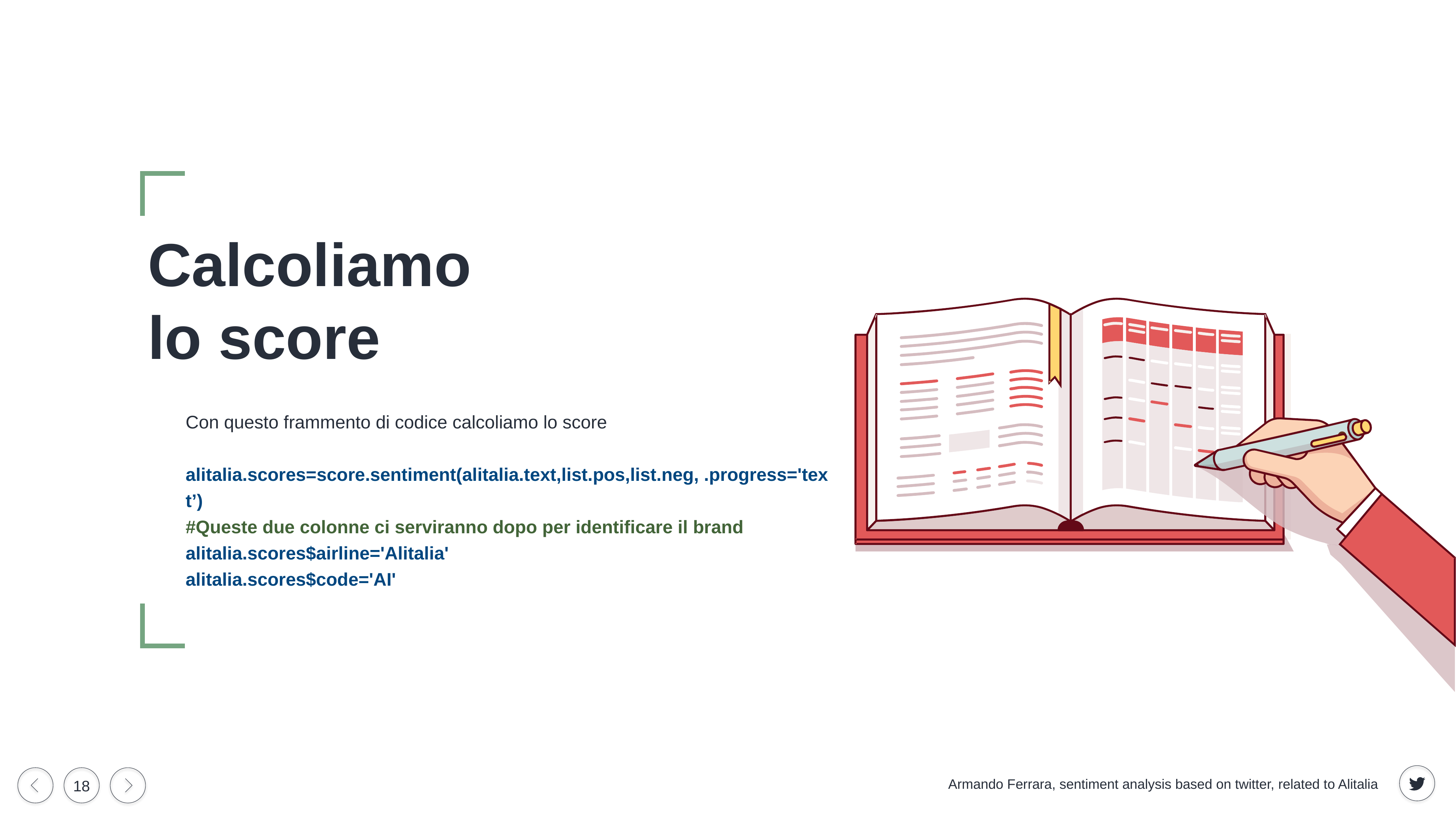

Calcoliamo lo score

Con questo frammento di codice calcoliamo lo score

alitalia.scores=score.sentiment(alitalia.text,list.pos,list.neg, .progress='text’)
#Queste due colonne ci serviranno dopo per identificare il brand
alitalia.scores$airline='Alitalia'
alitalia.scores$code='AI'